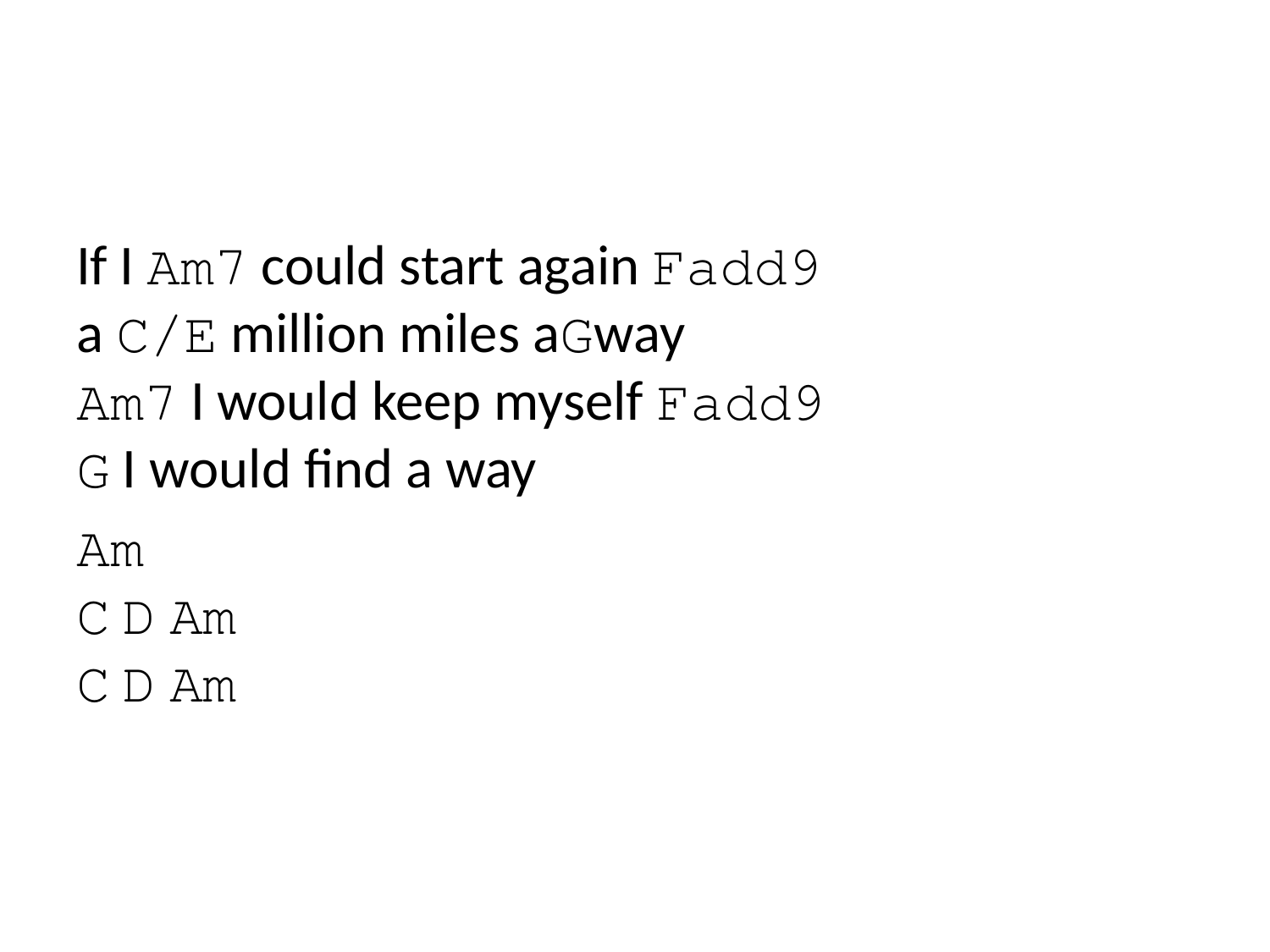

If I Am7 could start again Fadd9
a C/E million miles aGway
Am7 I would keep myself Fadd9
G I would find a way
Am
C D Am
C D Am